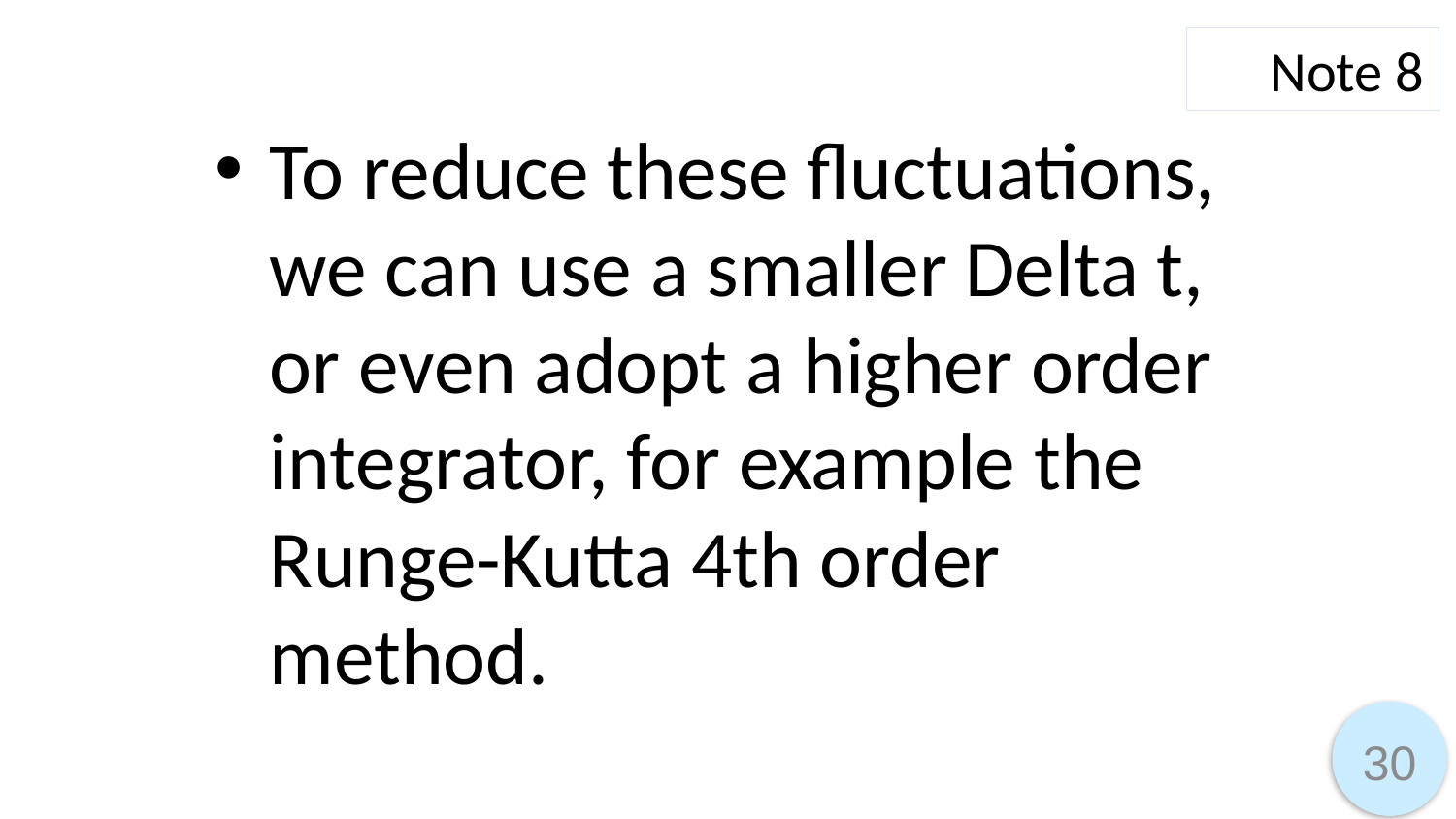

Note 8
To reduce these fluctuations, we can use a smaller Delta t, or even adopt a higher order integrator, for example the Runge-Kutta 4th order method.
30